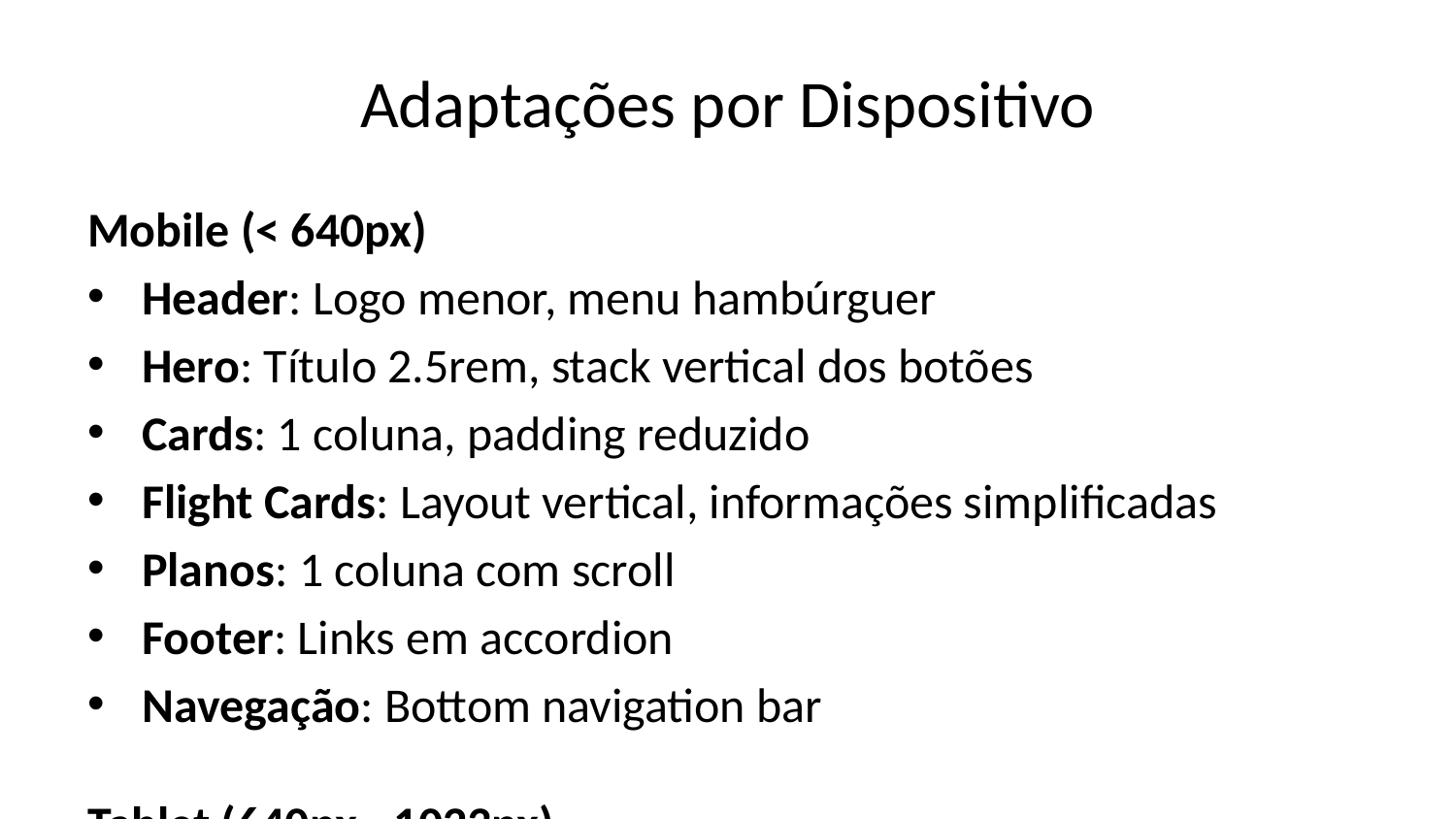

# Adaptações por Dispositivo
Mobile (< 640px)
Header: Logo menor, menu hambúrguer
Hero: Título 2.5rem, stack vertical dos botões
Cards: 1 coluna, padding reduzido
Flight Cards: Layout vertical, informações simplificadas
Planos: 1 coluna com scroll
Footer: Links em accordion
Navegação: Bottom navigation bar
Tablet (640px - 1023px)
Header: Logo médio, menu visível
Hero: Título 3.5rem, botões lado a lado
Cards: 2 colunas
Flight Cards: Layout horizontal compacto
Planos: 2 colunas
Footer: 2 colunas
Desktop (1024px+)
Header: Full menu, logo grande
Hero: Título 4rem, layout completo
Cards: 3-4 colunas
Flight Cards: Layout completo com todos os detalhes
Planos: 4 colunas
Footer: 4 colunas completas